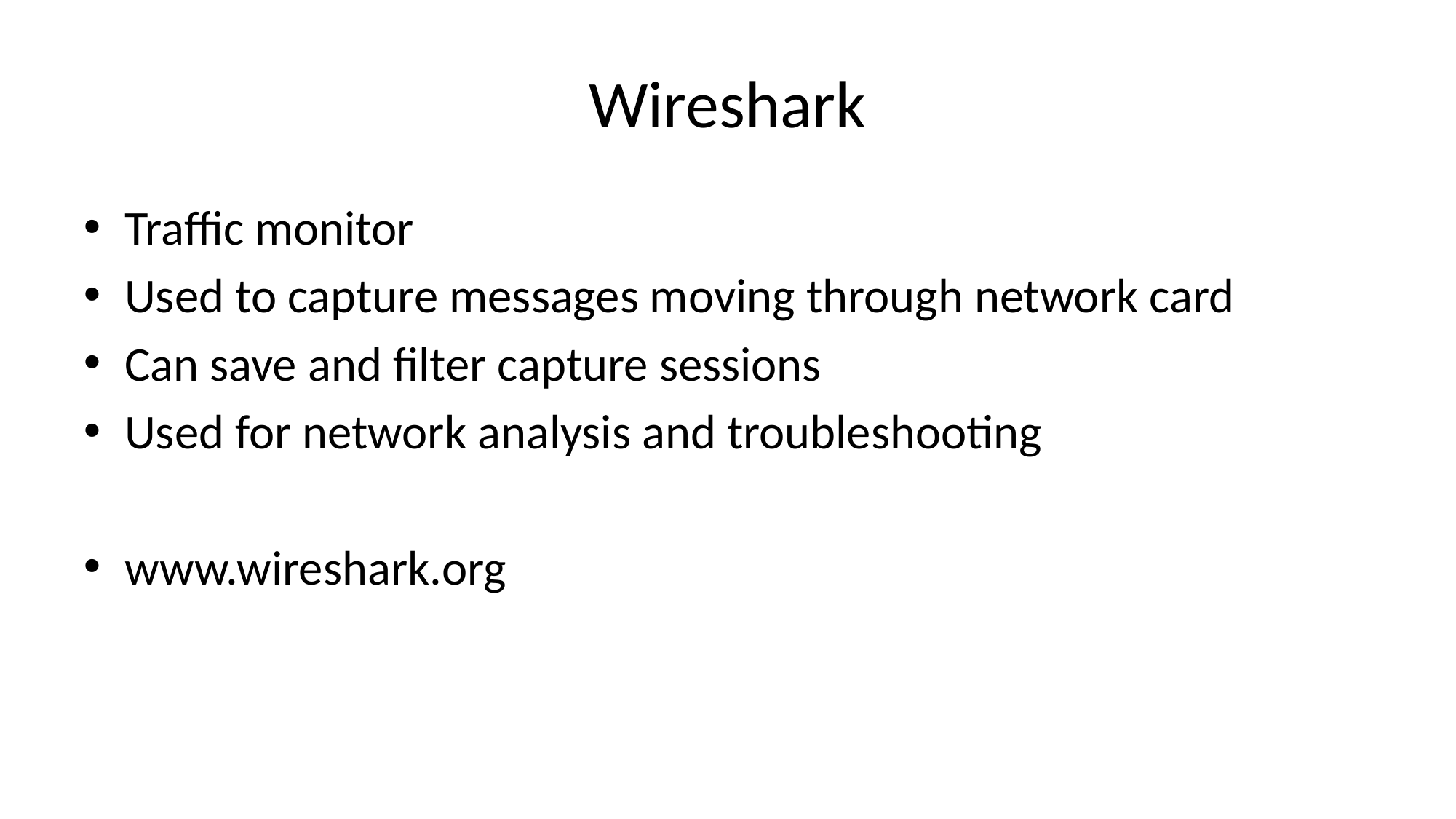

# Wireshark
Traffic monitor
Used to capture messages moving through network card
Can save and filter capture sessions
Used for network analysis and troubleshooting

www.wireshark.org